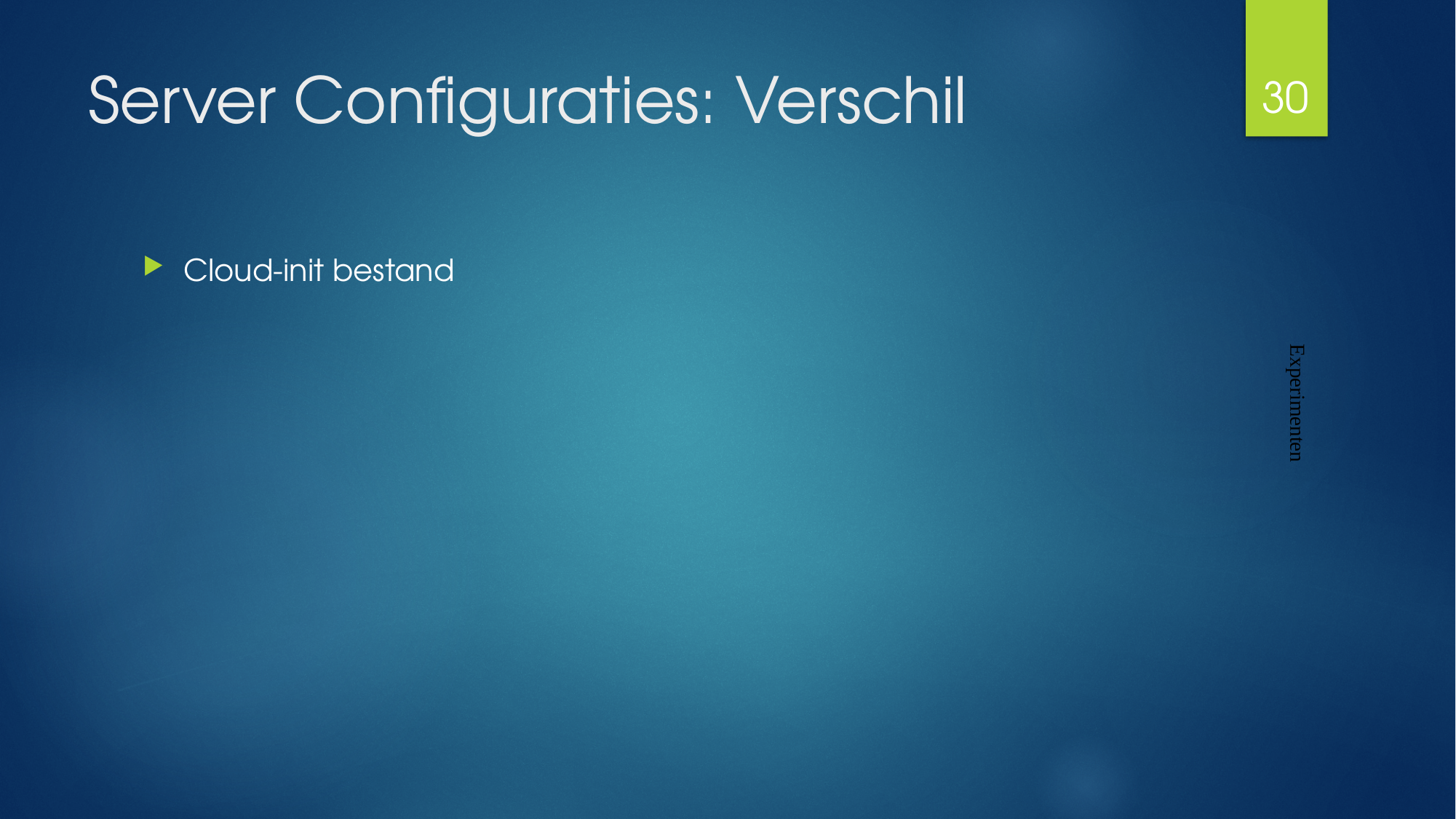

30
# Server Configuraties: Verschil
Cloud-init bestand

Experimenten